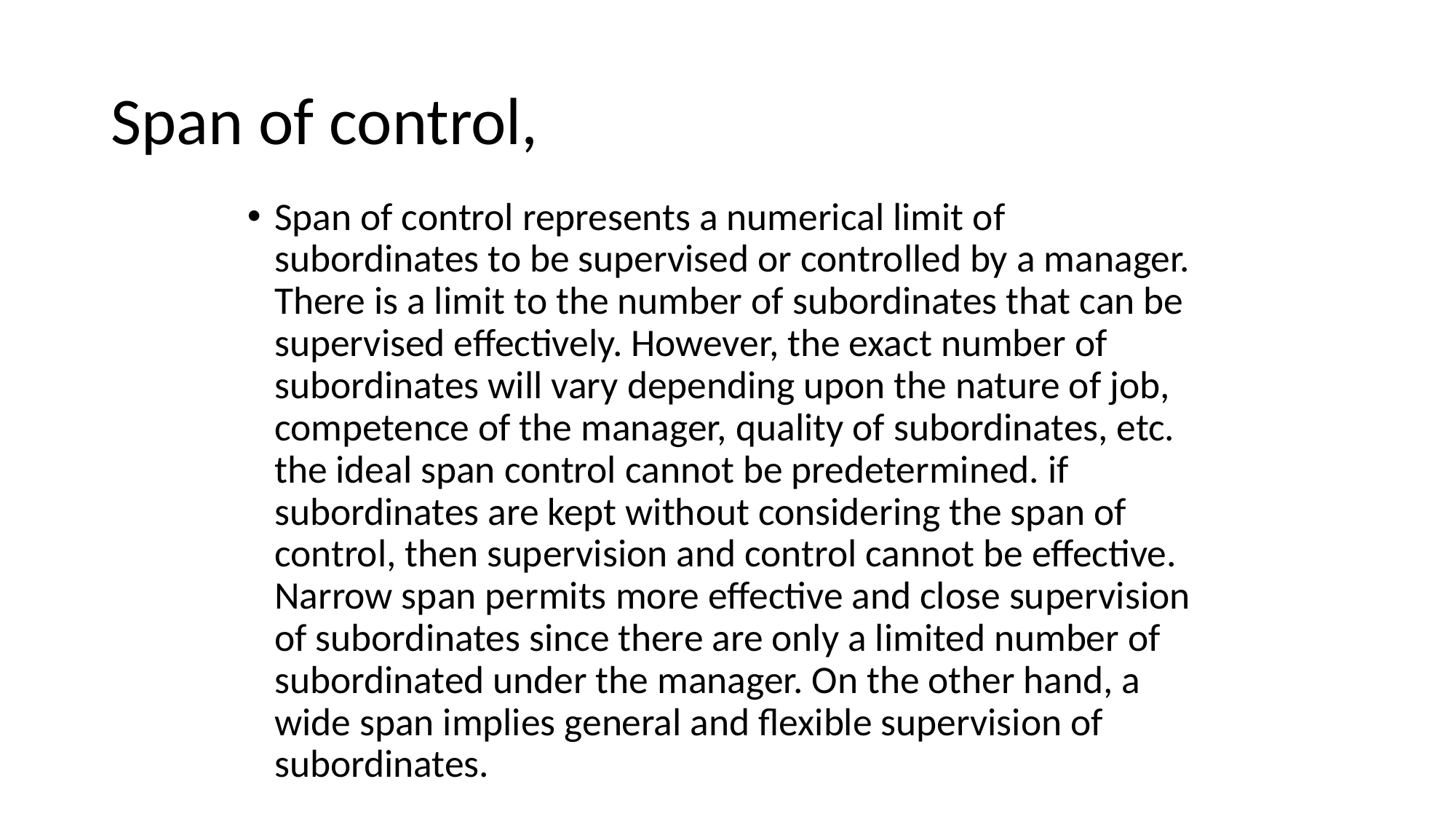

# Span of control,
Span of control represents a numerical limit of subordinates to be supervised or controlled by a manager. There is a limit to the number of subordinates that can be supervised effectively. However, the exact number of subordinates will vary depending upon the nature of job, competence of the manager, quality of subordinates, etc. the ideal span control cannot be predetermined. if subordinates are kept without considering the span of control, then supervision and control cannot be effective. Narrow span permits more effective and close supervision of subordinates since there are only a limited number of subordinated under the manager. On the other hand, a wide span implies general and flexible supervision of subordinates.